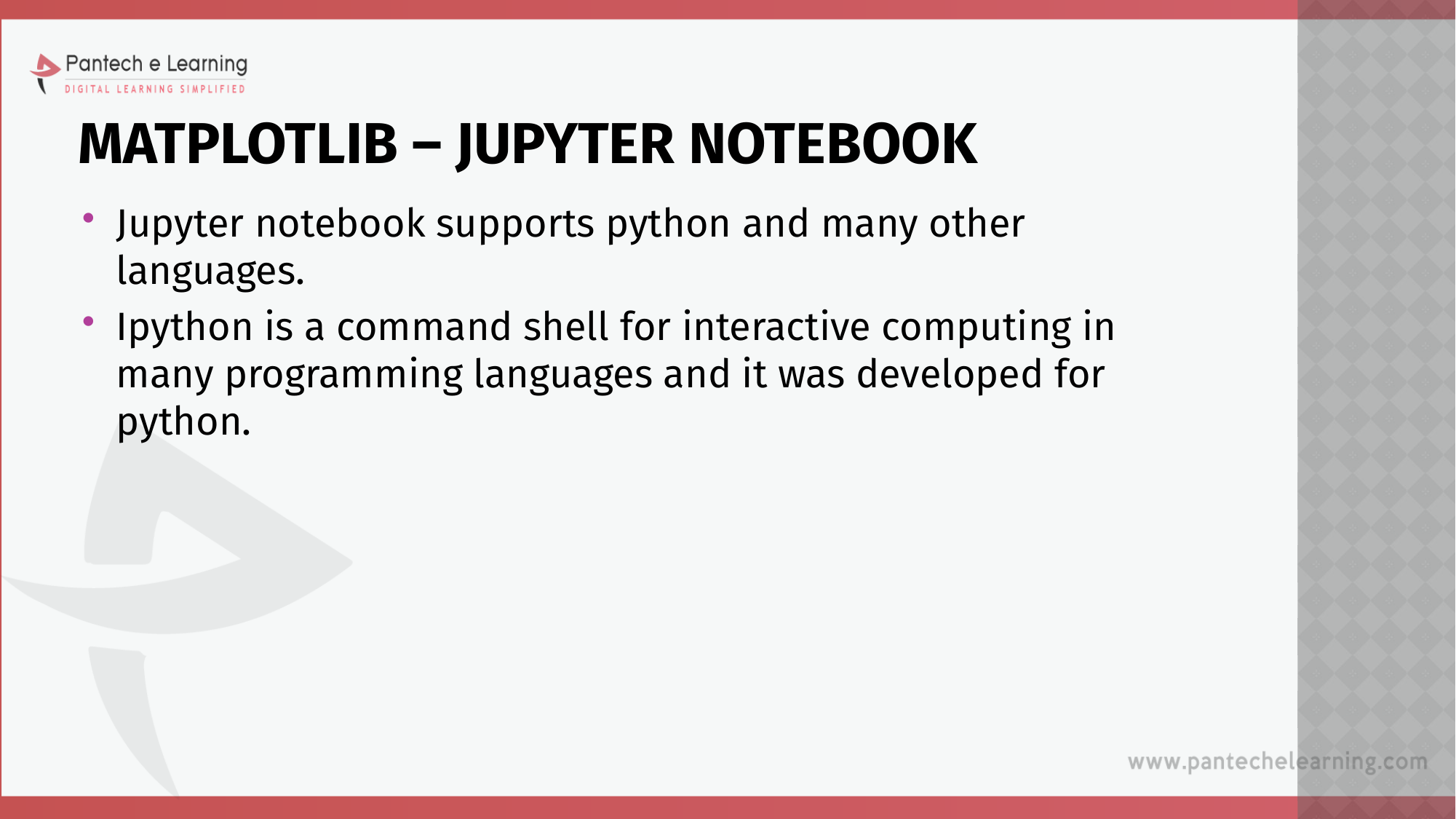

# Matplotlib – jupyter notebook
Jupyter notebook supports python and many other languages.
Ipython is a command shell for interactive computing in many programming languages and it was developed for python.